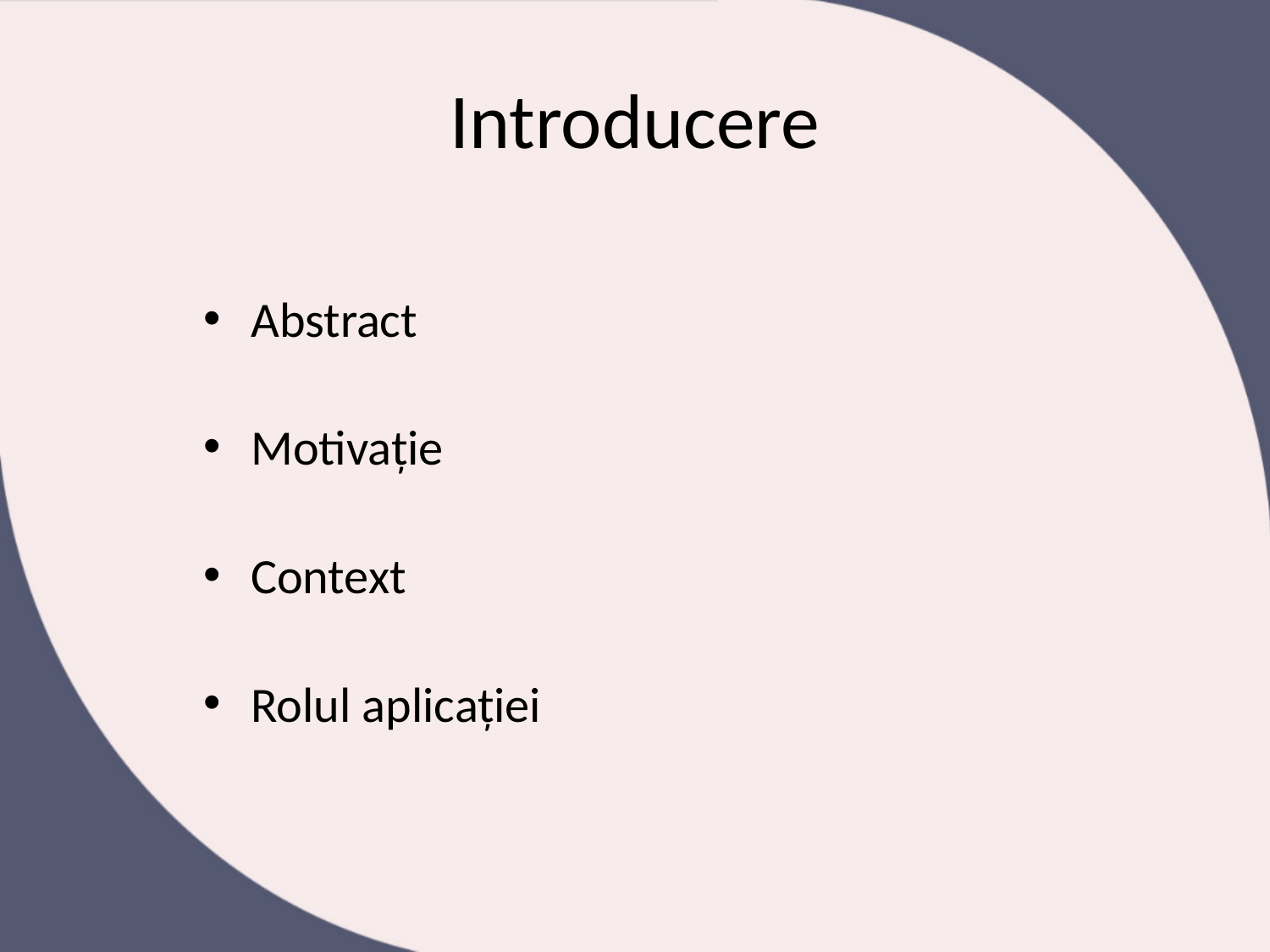

# Introducere
Abstract
Motivație
Context
Rolul aplicației